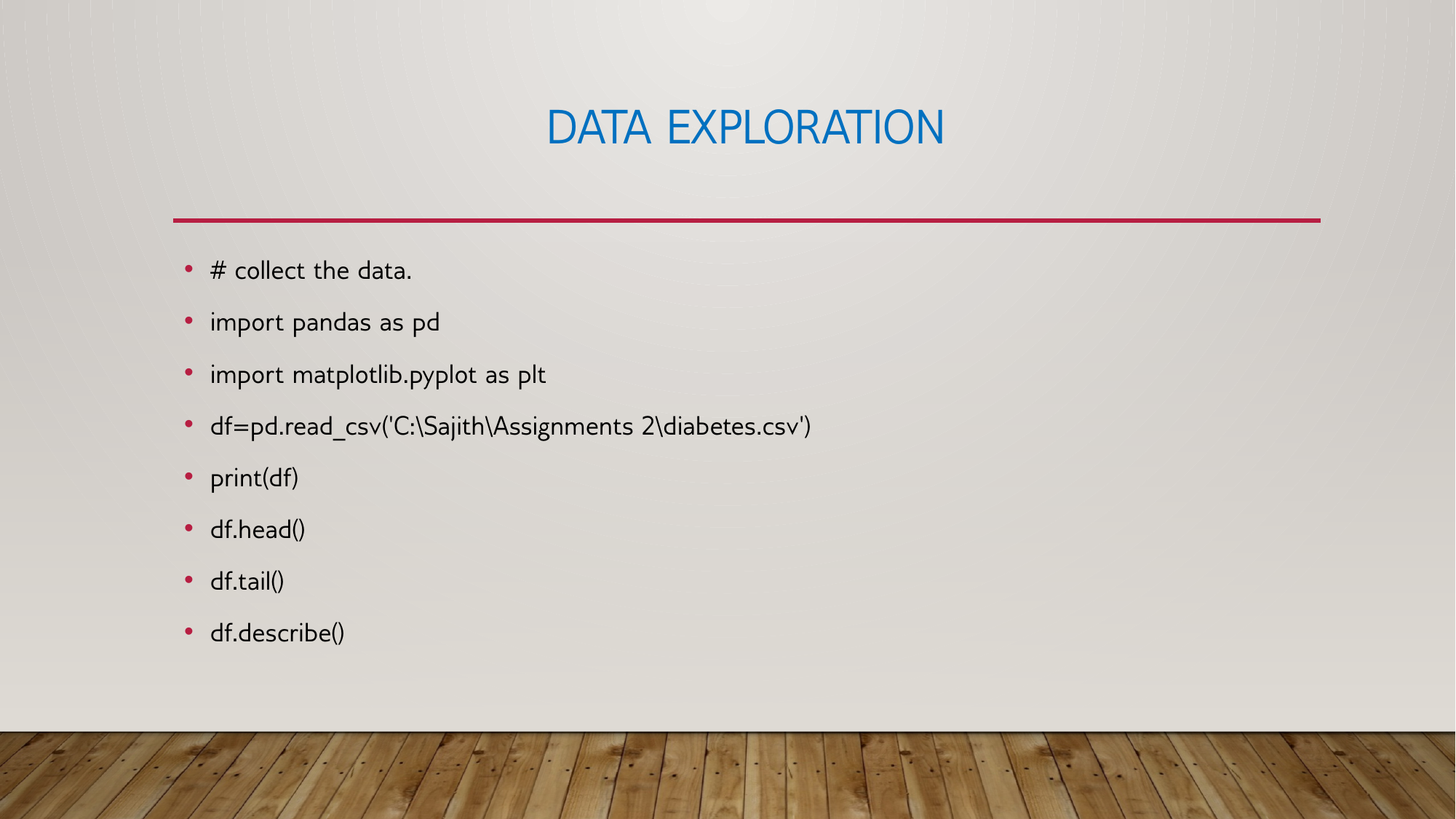

# DATA EXPLORATION
# collect the data.
import pandas as pd
import matplotlib.pyplot as plt
df=pd.read_csv('C:\Sajith\Assignments 2\diabetes.csv')
print(df)
df.head()
df.tail()
df.describe()